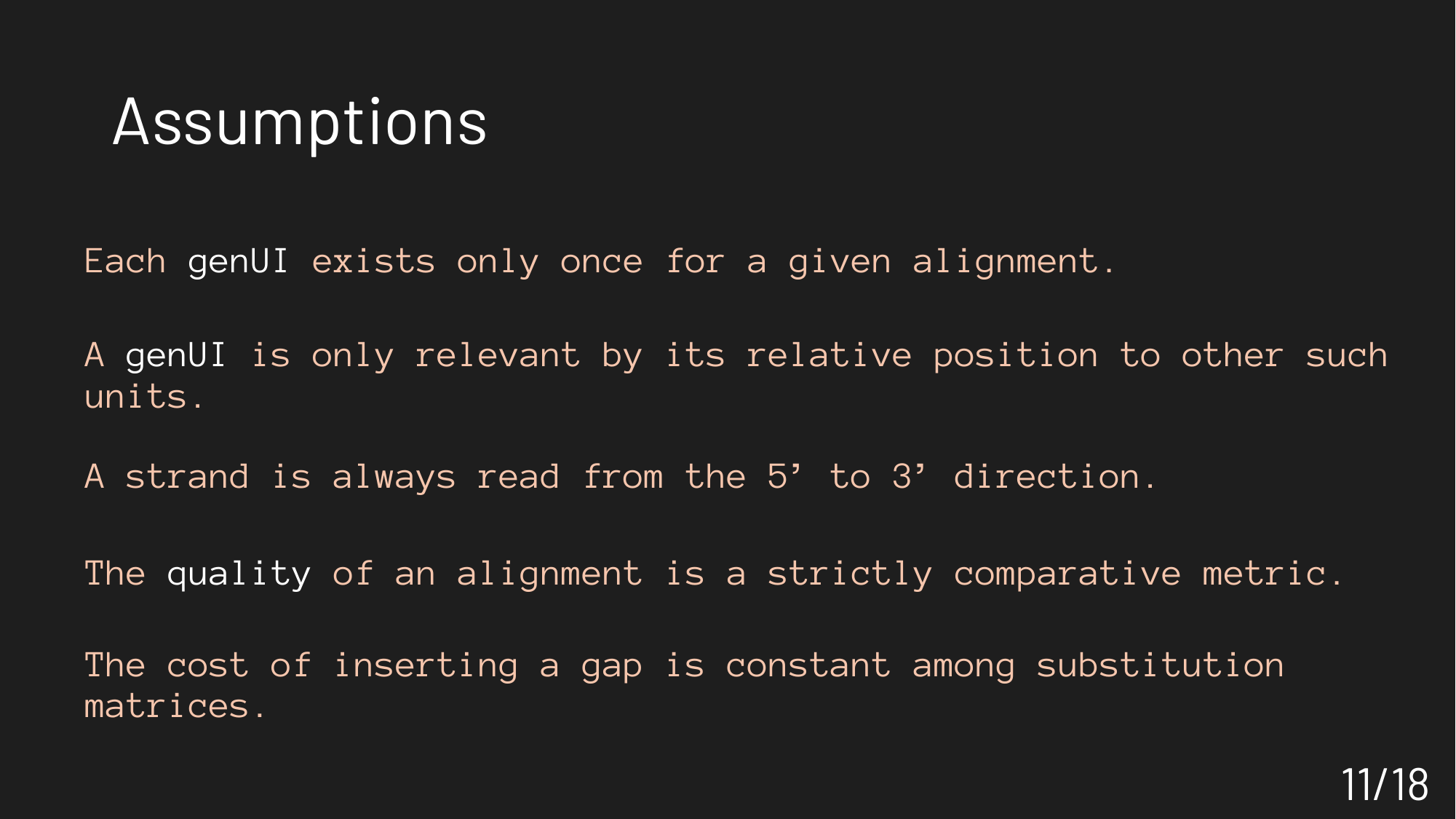

# Assumptions
Each genUI exists only once for a given alignment.
A genUI is only relevant by its relative position to other such units.
A strand is always read from the 5’ to 3’ direction.
The quality of an alignment is a strictly comparative metric.
The cost of inserting a gap is constant among substitution matrices.
11/18